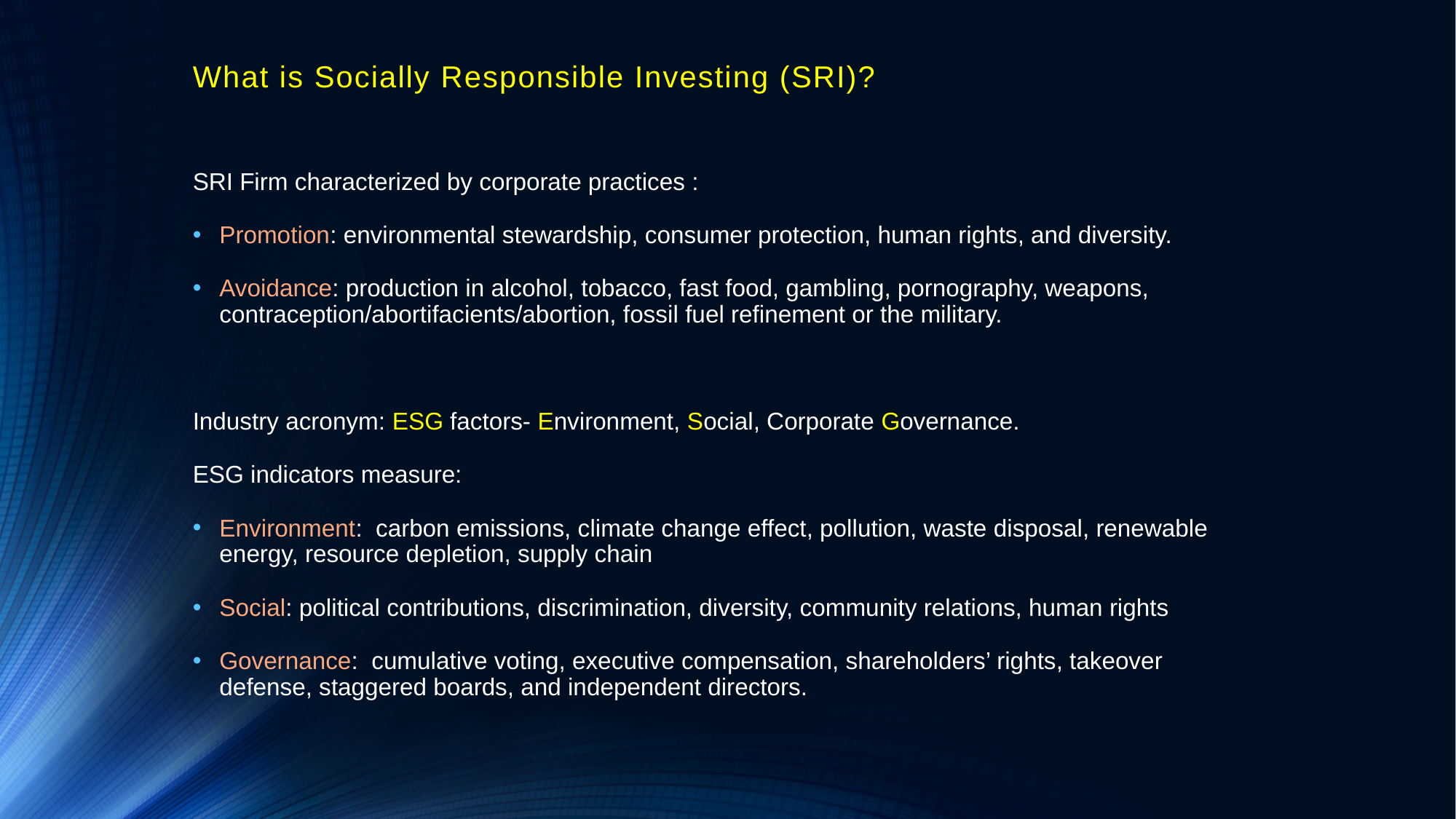

# What is Socially Responsible Investing (SRI)?
SRI Firm characterized by corporate practices :
Promotion: environmental stewardship, consumer protection, human rights, and diversity.
Avoidance: production in alcohol, tobacco, fast food, gambling, pornography, weapons, contraception/abortifacients/abortion, fossil fuel refinement or the military.

Industry acronym: ESG factors- Environment, Social, Corporate Governance.
ESG indicators measure:
Environment:  carbon emissions, climate change effect, pollution, waste disposal, renewable energy, resource depletion, supply chain
Social: political contributions, discrimination, diversity, community relations, human rights
Governance:  cumulative voting, executive compensation, shareholders’ rights, takeover defense, staggered boards, and independent directors.